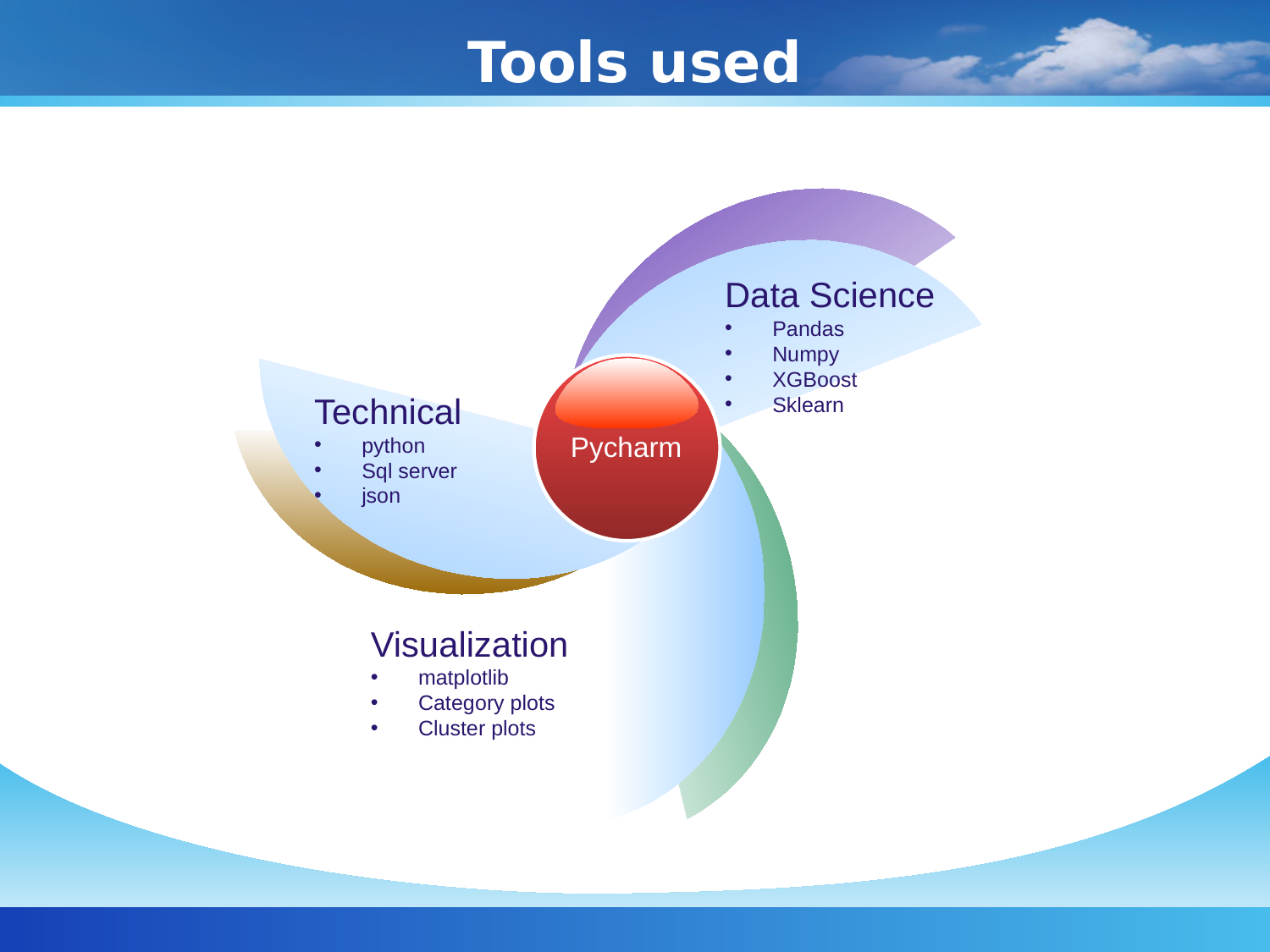

# Tools used

Data Science
Pandas
Numpy
XGBoost
Sklearn

Technical
python
Sql server
json
Pycharm
Visualization
matplotlib
Category plots
Cluster plots